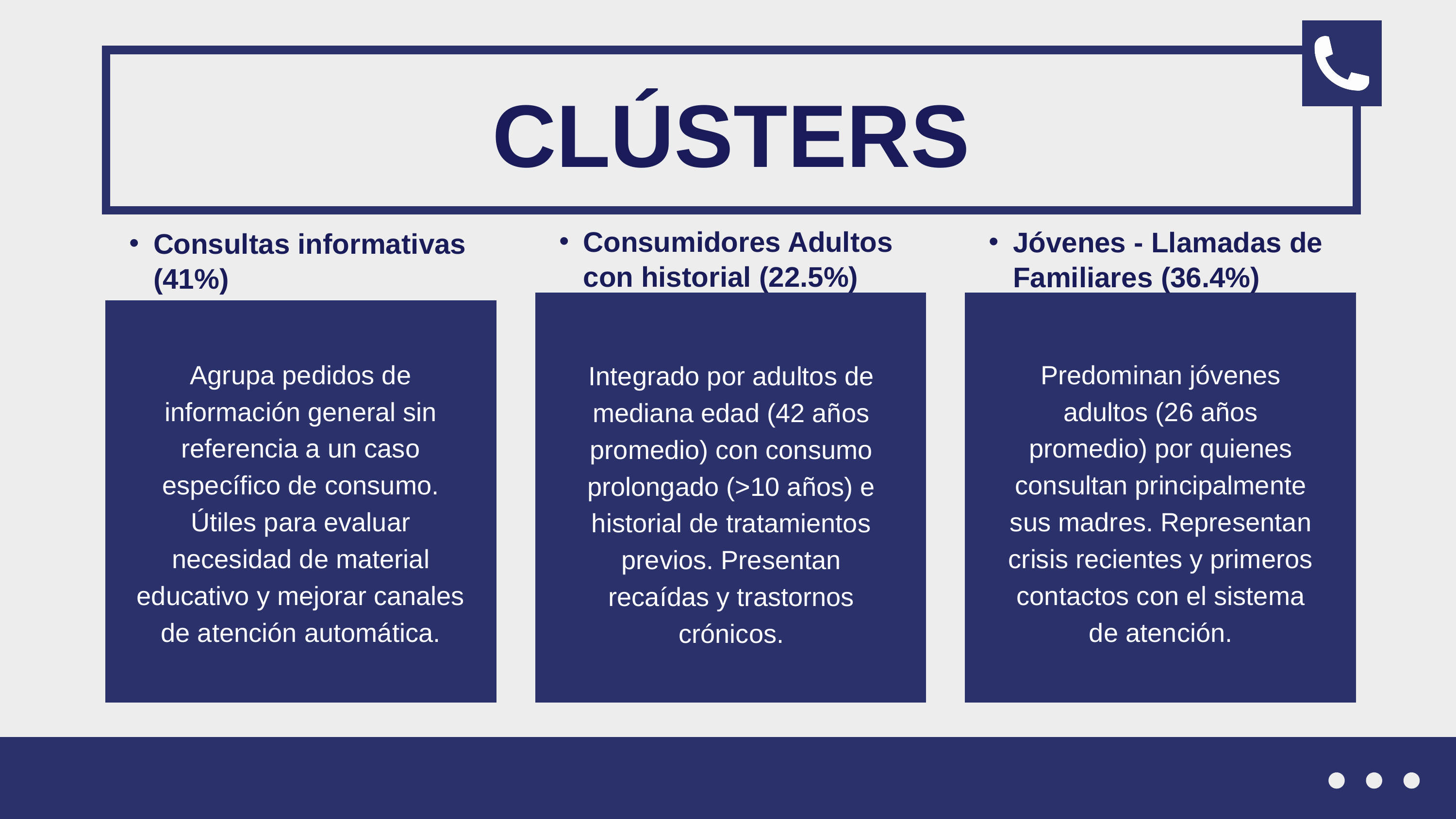

CLÚSTERS
Consumidores Adultos con historial (22.5%)
Jóvenes - Llamadas de Familiares (36.4%)
Consultas informativas (41%)

Agrupa pedidos de información general sin referencia a un caso específico de consumo. Útiles para evaluar necesidad de material educativo y mejorar canales de atención automática.
Predominan jóvenes adultos (26 años promedio) por quienes consultan principalmente sus madres. Representan crisis recientes y primeros contactos con el sistema de atención.

Integrado por adultos de mediana edad (42 años promedio) con consumo prolongado (>10 años) e historial de tratamientos previos. Presentan recaídas y trastornos crónicos.